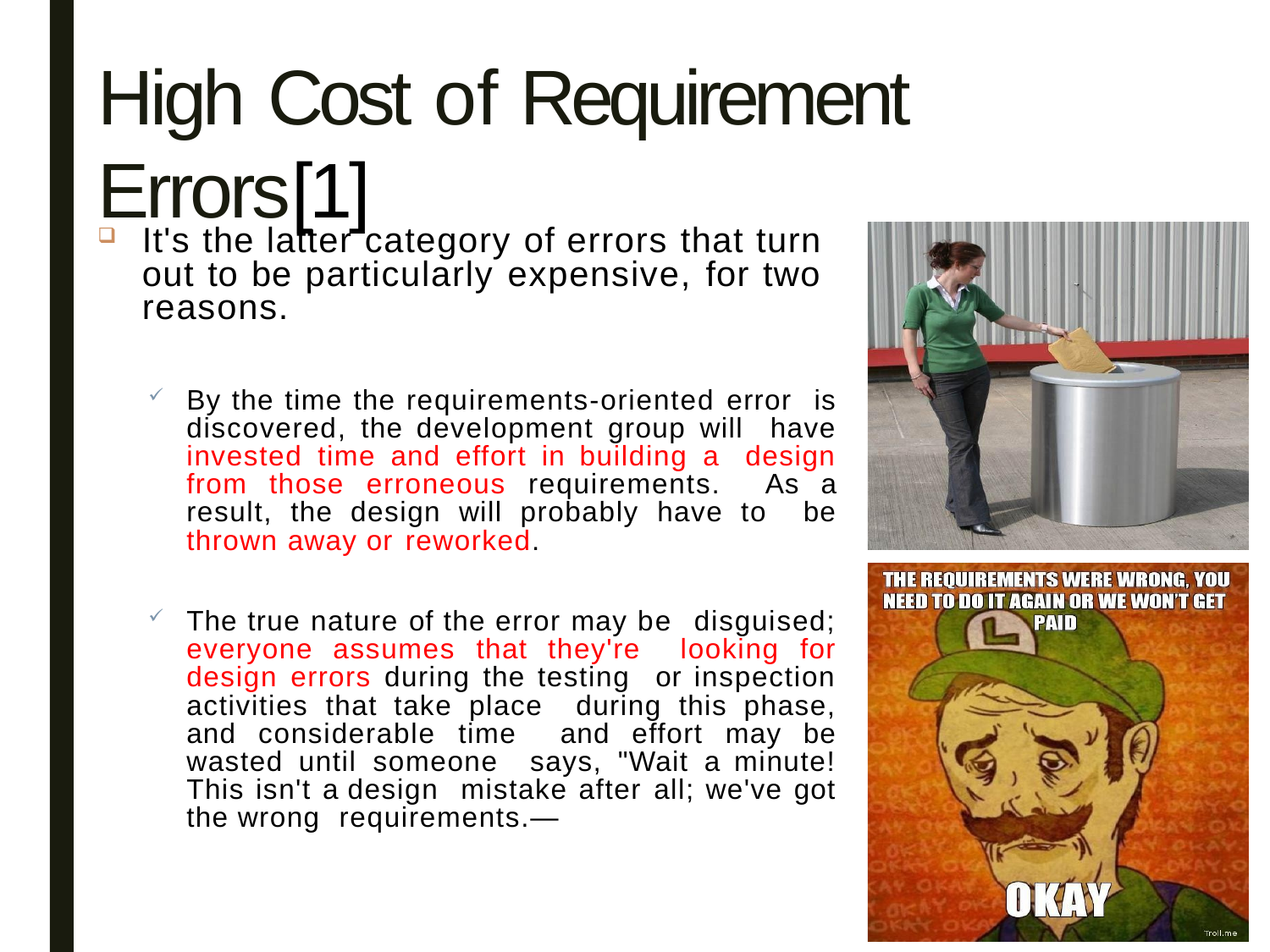

# High Cost of Requirement Errors[1]
23
It's the latter category of errors that turn  out to be particularly expensive, for two  reasons.

By the time the requirements-oriented error  is discovered, the development group will  have invested time and effort in building a  design from those erroneous requirements.  As a result, the design will probably have to  be thrown away or reworked.

The true nature of the error may be  disguised; everyone assumes that they're  looking for design errors during the testing  or inspection activities that take place  during this phase, and considerable time  and effort may be wasted until someone  says, "Wait a minute! This isn't a design  mistake after all; we've got the wrong  requirements.―